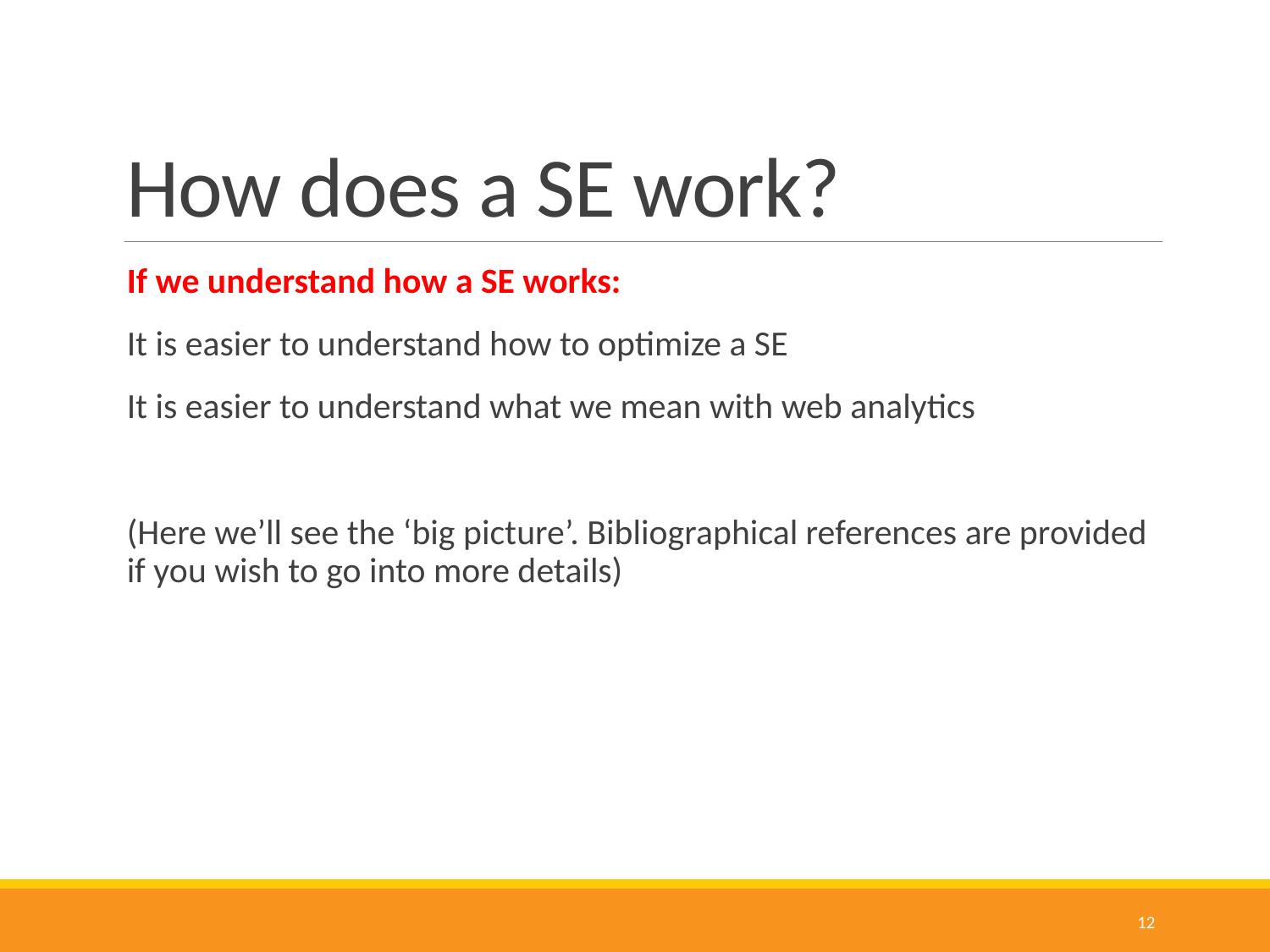

# How does a SE work?
If we understand how a SE works:
It is easier to understand how to optimize a SE
It is easier to understand what we mean with web analytics

(Here we’ll see the ‘big picture’. Bibliographical references are provided if you wish to go into more details)
12